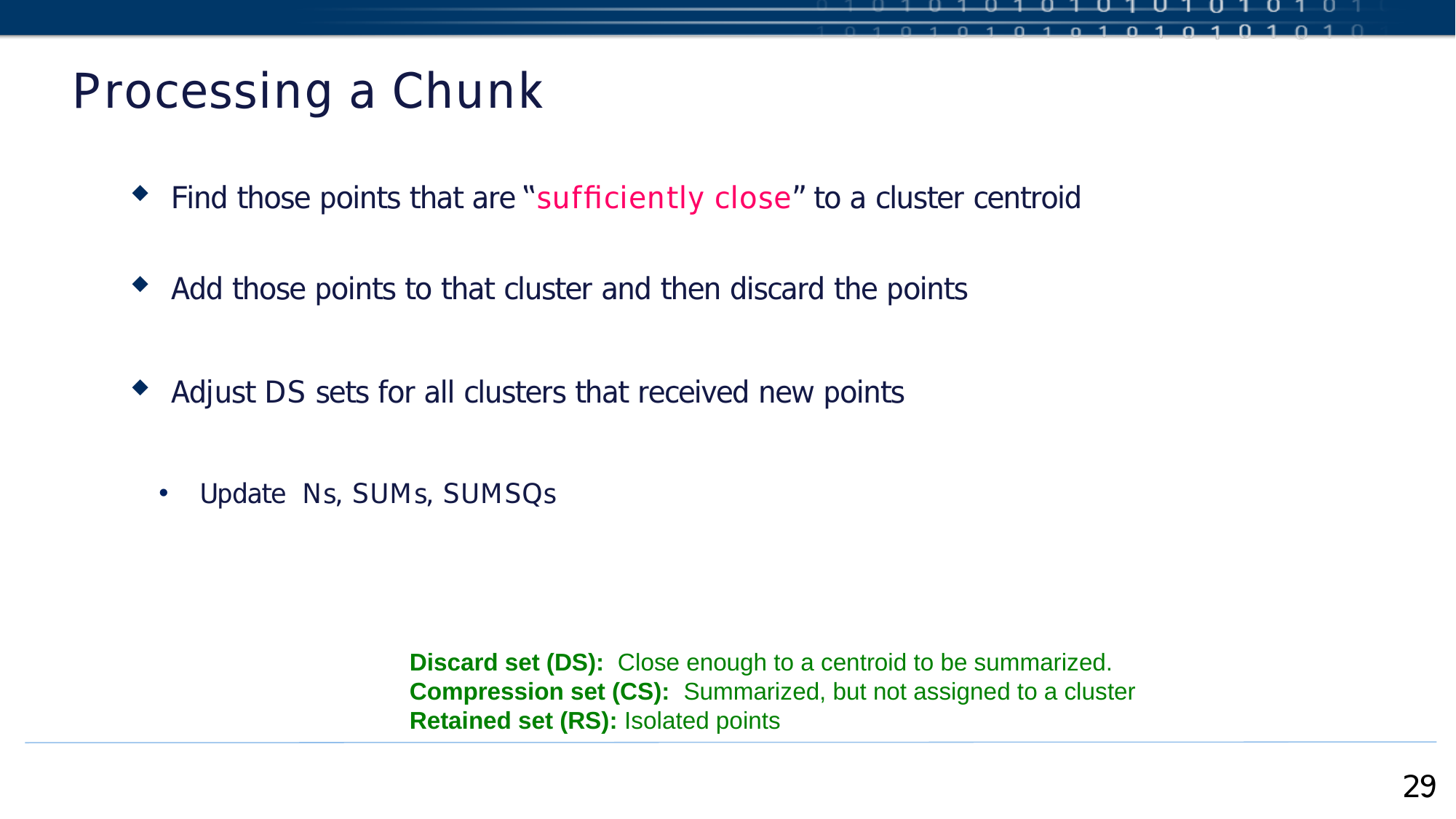

# Processing a Chunk
Find those points that are “sufficiently close” to a cluster centroid

Add those points to that cluster and then discard the points

Adjust DS sets for all clusters that received new points

Update  Ns, SUMs, SUMSQs

Discard set (DS):  Close enough to a centroid to be summarized.
Compression set (CS):  Summarized, but not assigned to a cluster
Retained set (RS): Isolated points
29